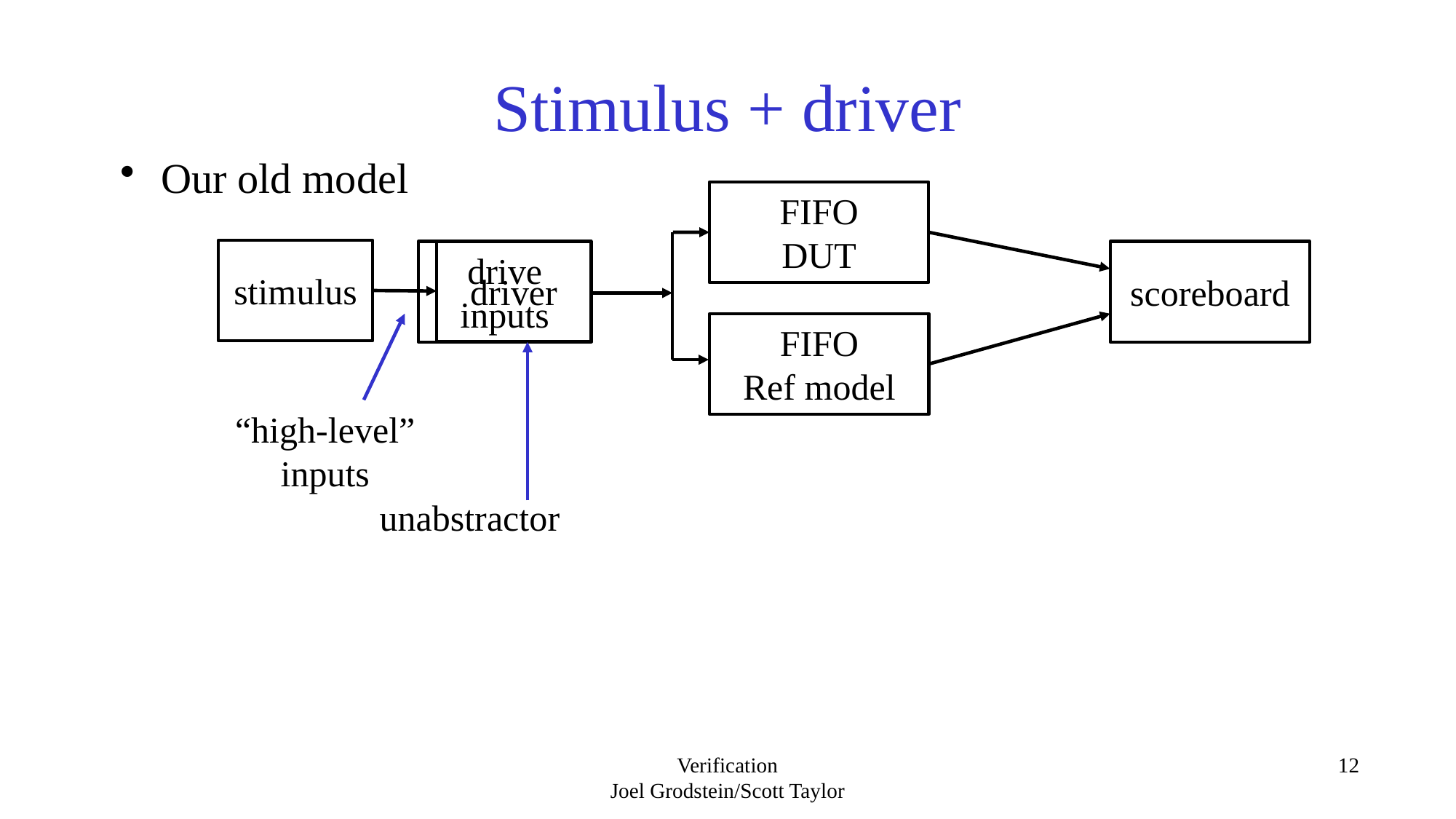

# Stimulus + driver
Our old model
FIFO
DUT
stimulus
driver
drive inputs
scoreboard
FIFO
Ref model
“high-level” inputs
unabstractor
Verification
Joel Grodstein/Scott Taylor